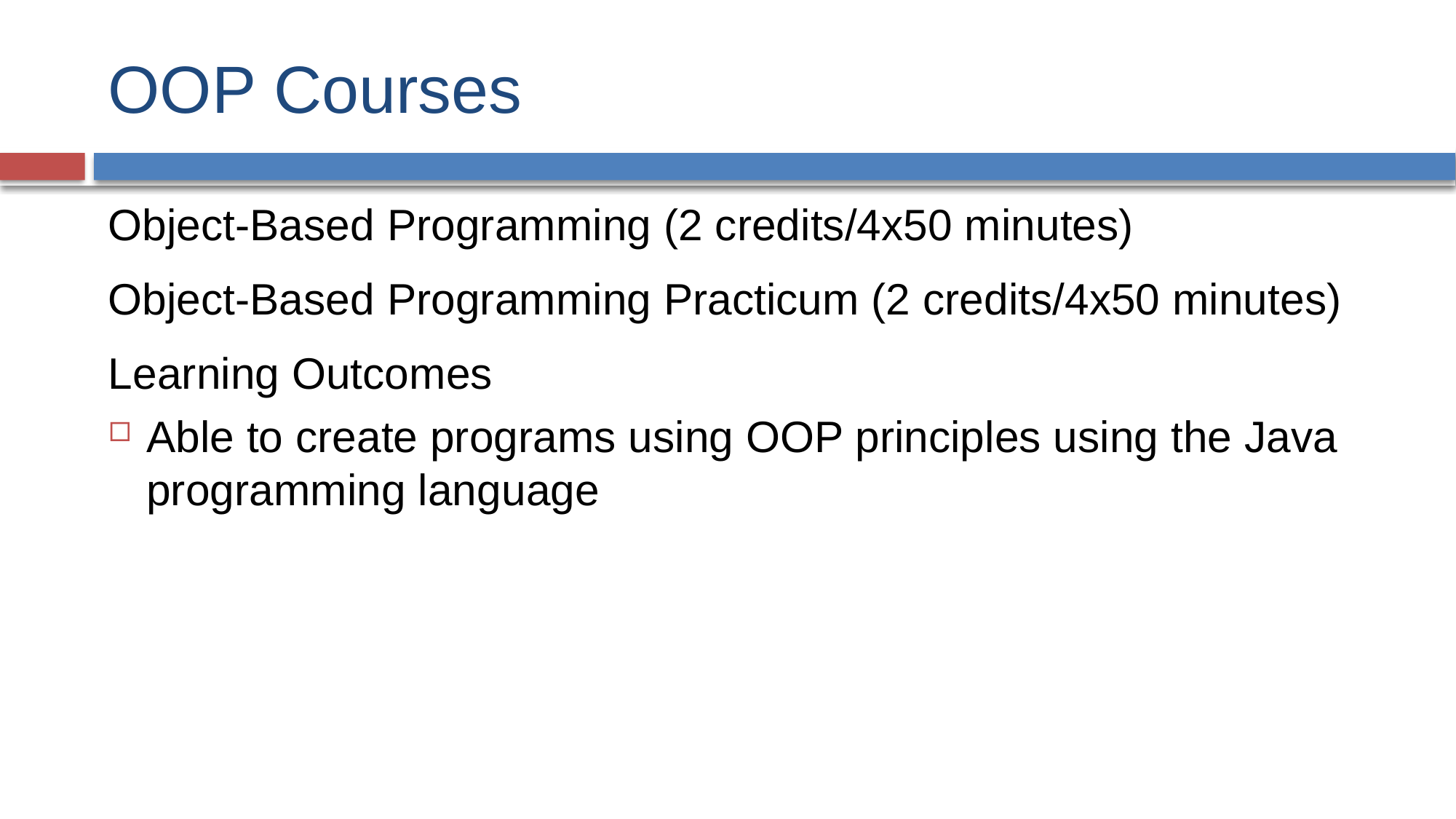

# OOP Courses
Object-Based Programming (2 credits/4x50 minutes)
Object-Based Programming Practicum (2 credits/4x50 minutes)
Learning Outcomes
Able to create programs using OOP principles using the Java programming language